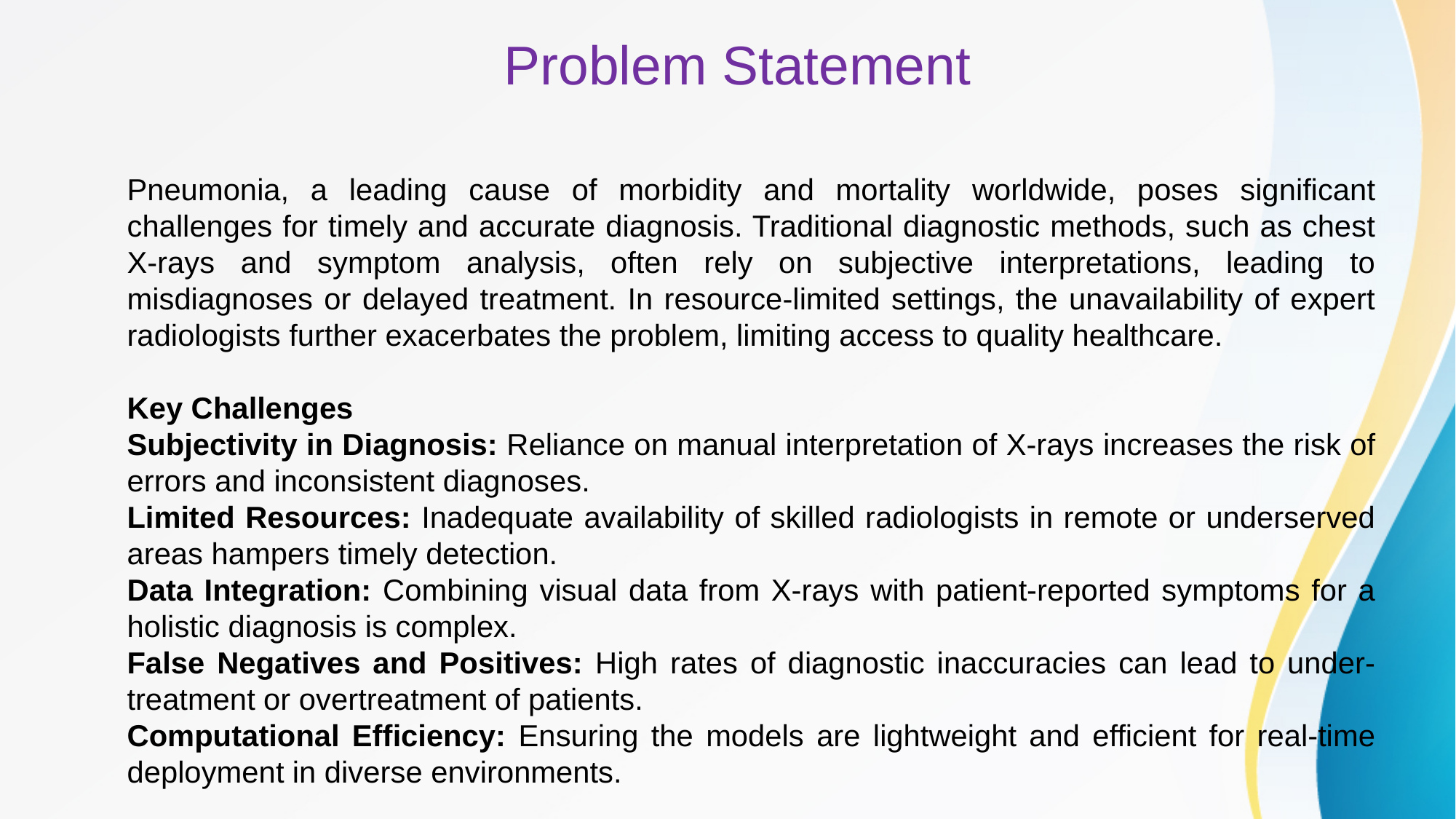

Problem Statement

Pneumonia, a leading cause of morbidity and mortality worldwide, poses significant challenges for timely and accurate diagnosis. Traditional diagnostic methods, such as chest X-rays and symptom analysis, often rely on subjective interpretations, leading to misdiagnoses or delayed treatment. In resource-limited settings, the unavailability of expert radiologists further exacerbates the problem, limiting access to quality healthcare.

Key Challenges
Subjectivity in Diagnosis: Reliance on manual interpretation of X-rays increases the risk of errors and inconsistent diagnoses.
Limited Resources: Inadequate availability of skilled radiologists in remote or underserved areas hampers timely detection.
Data Integration: Combining visual data from X-rays with patient-reported symptoms for a holistic diagnosis is complex.
False Negatives and Positives: High rates of diagnostic inaccuracies can lead to under-treatment or overtreatment of patients.
Computational Efficiency: Ensuring the models are lightweight and efficient for real-time deployment in diverse environments.